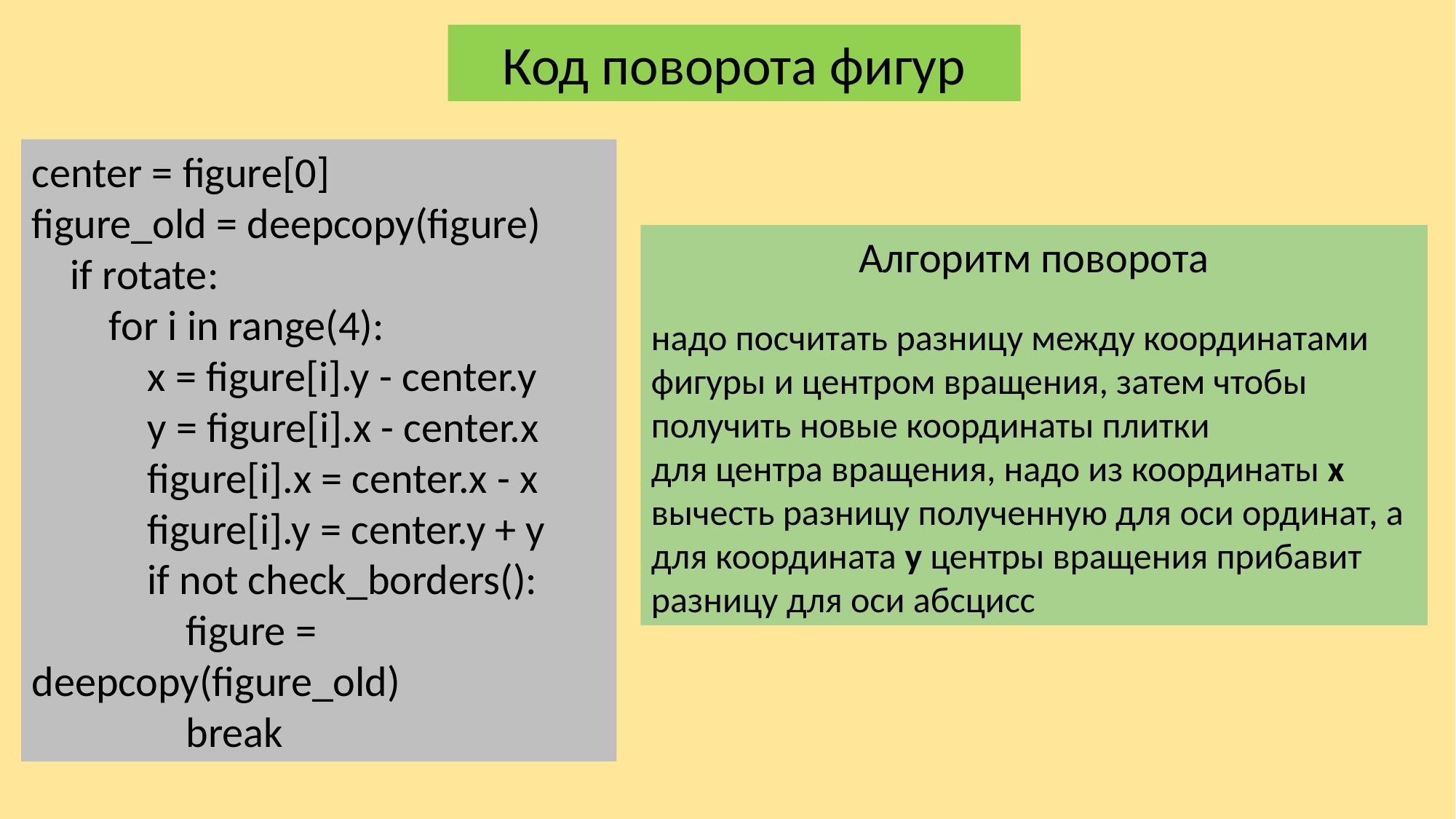

Код поворота фигур
center = figure[0]
figure_old = deepcopy(figure)
    if rotate:
        for i in range(4):
            x = figure[i].y - center.y
            y = figure[i].x - center.x
            figure[i].x = center.x - x
            figure[i].y = center.y + y
            if not check_borders():
                figure = deepcopy(figure_old)
                break
Алгоритм поворота

надо посчитать разницу между координатами
фигуры и центром вращения, затем чтобы
получить новые координаты плитки
для центра вращения, надо из координаты x
вычесть разницу полученную для оси ординат, а для координата y центры вращения прибавит разницу для оси абсцисс